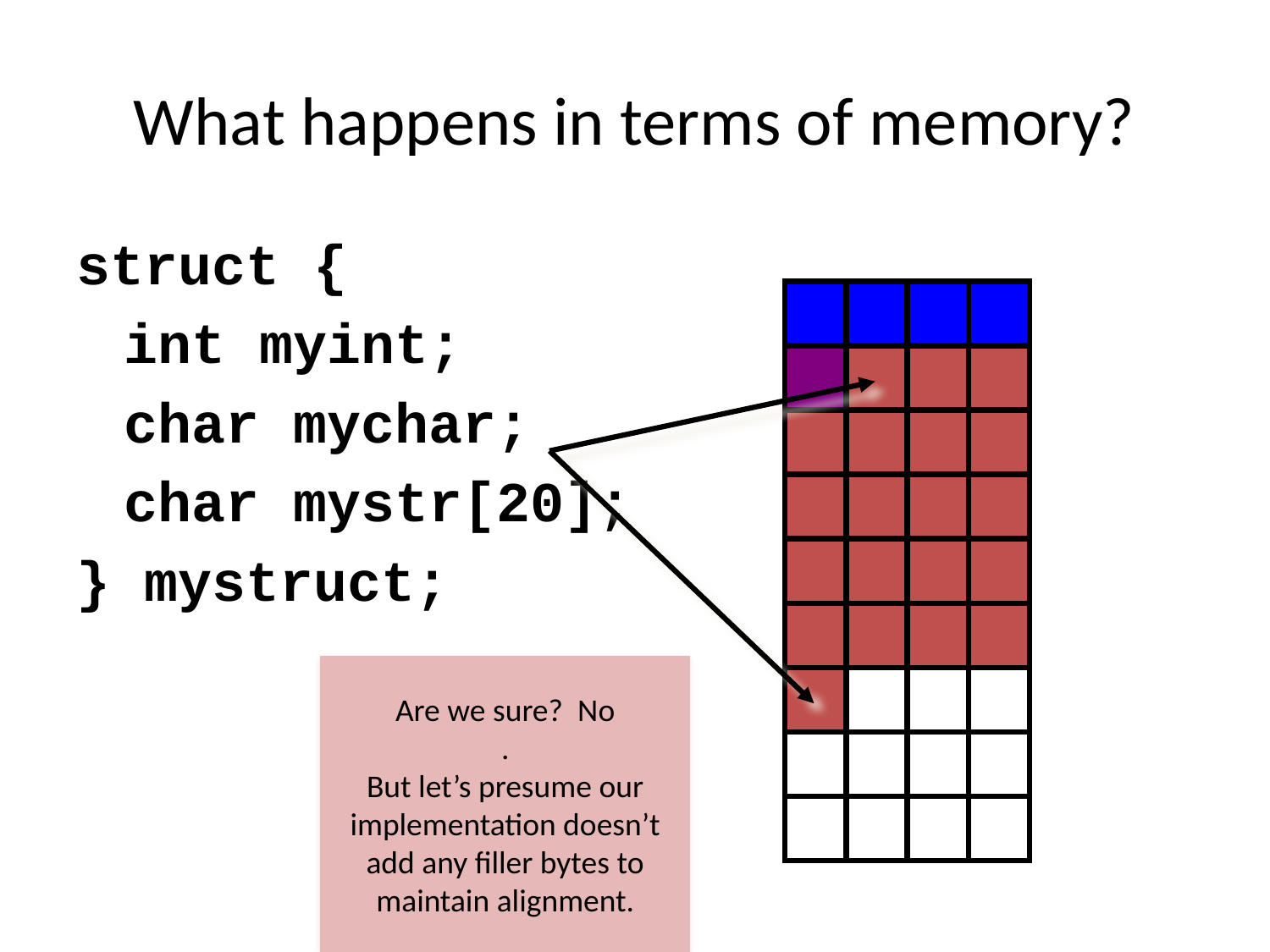

# What happens in terms of memory?
struct {
	int myint;
	char mychar;
	char mystr[20];
} mystruct;

Are we sure?  No
.
But let’s presume our implementation doesn’t add any filler bytes to maintain alignment.